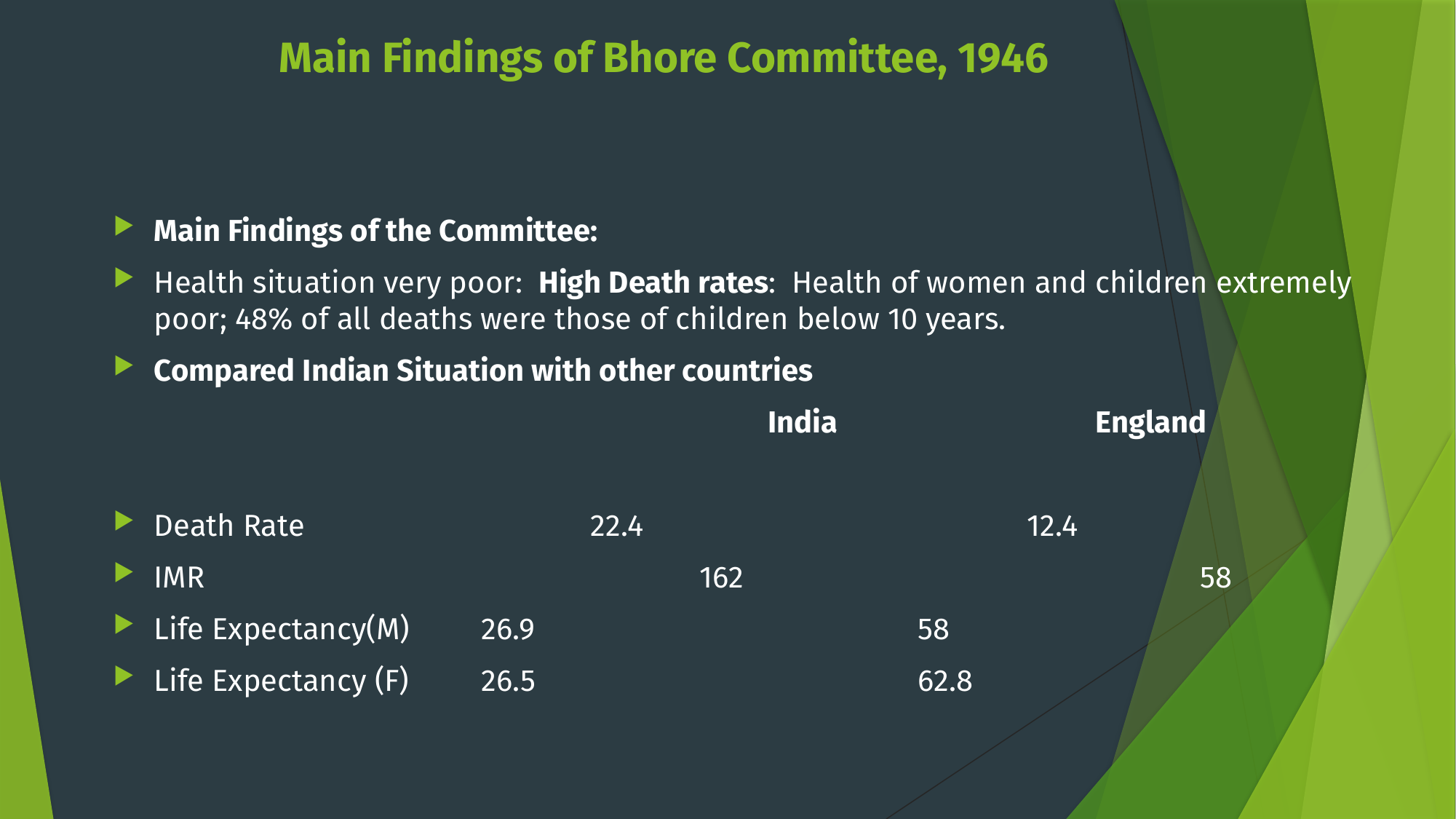

# Main Findings of Bhore Committee, 1946
Main Findings of the Committee:
Health situation very poor:  High Death rates:  Health of women and children extremely poor; 48% of all deaths were those of children below 10 years.
Compared Indian Situation with other countries
 						India			England

Death Rate			22.4				12.4
IMR					162				        58
Life Expectancy(M)	26.9				58
Life Expectancy (F)	26.5				62.8